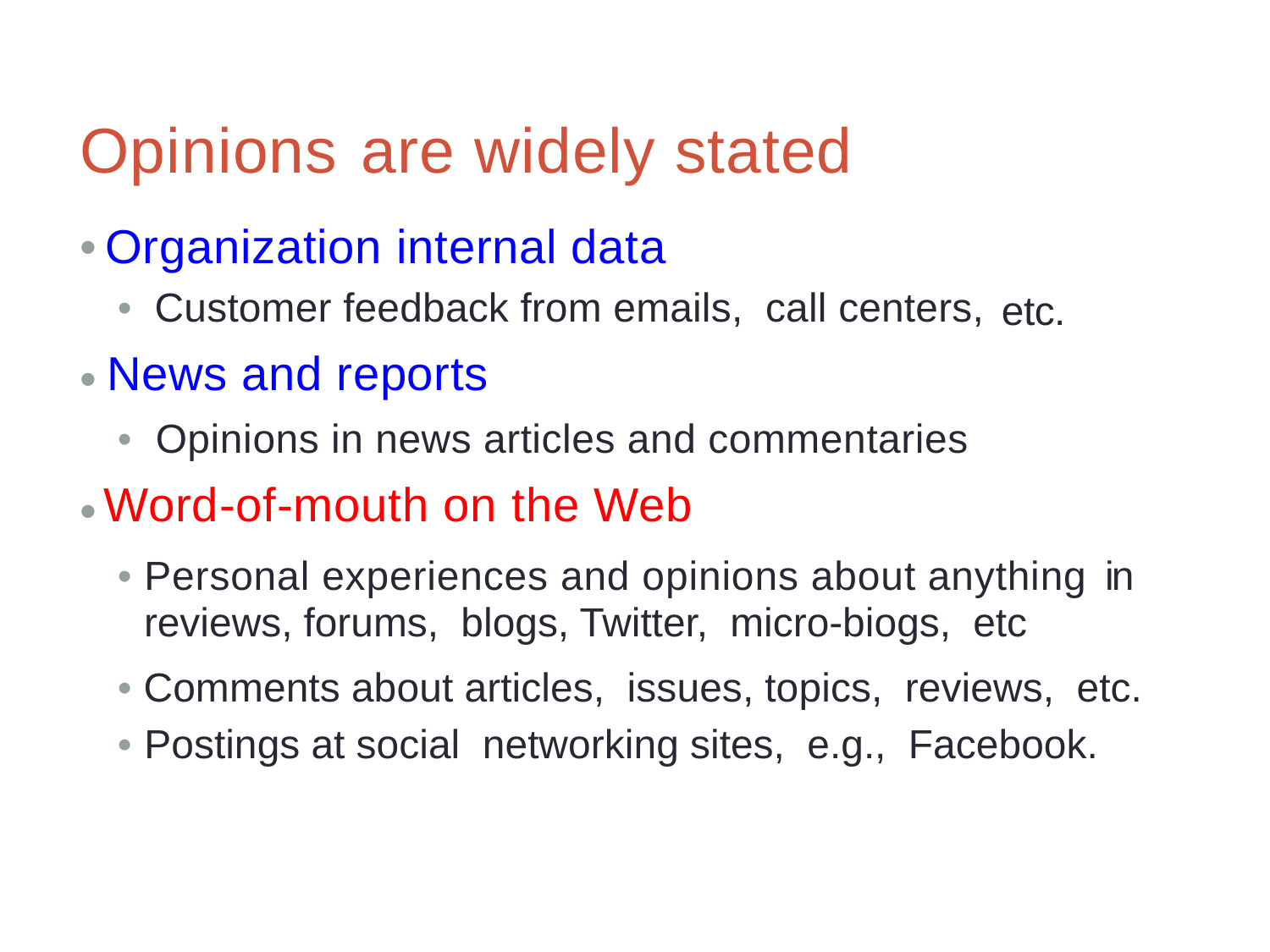

Opinions
are widely stated
•
Organization internal data
•  Customer feedback from emails,  call centers,
News and reports
•  Opinions in news articles and commentaries
Word-of-mouth on the Web
etc.
•
•
•
Personal experiences and opinions about anything
reviews, forums,  blogs, Twitter,  micro-biogs,  etc
in
•
•
Comments about articles,  issues, topics,  reviews,  etc.
Postings at social  networking sites,  e.g.,  Facebook.